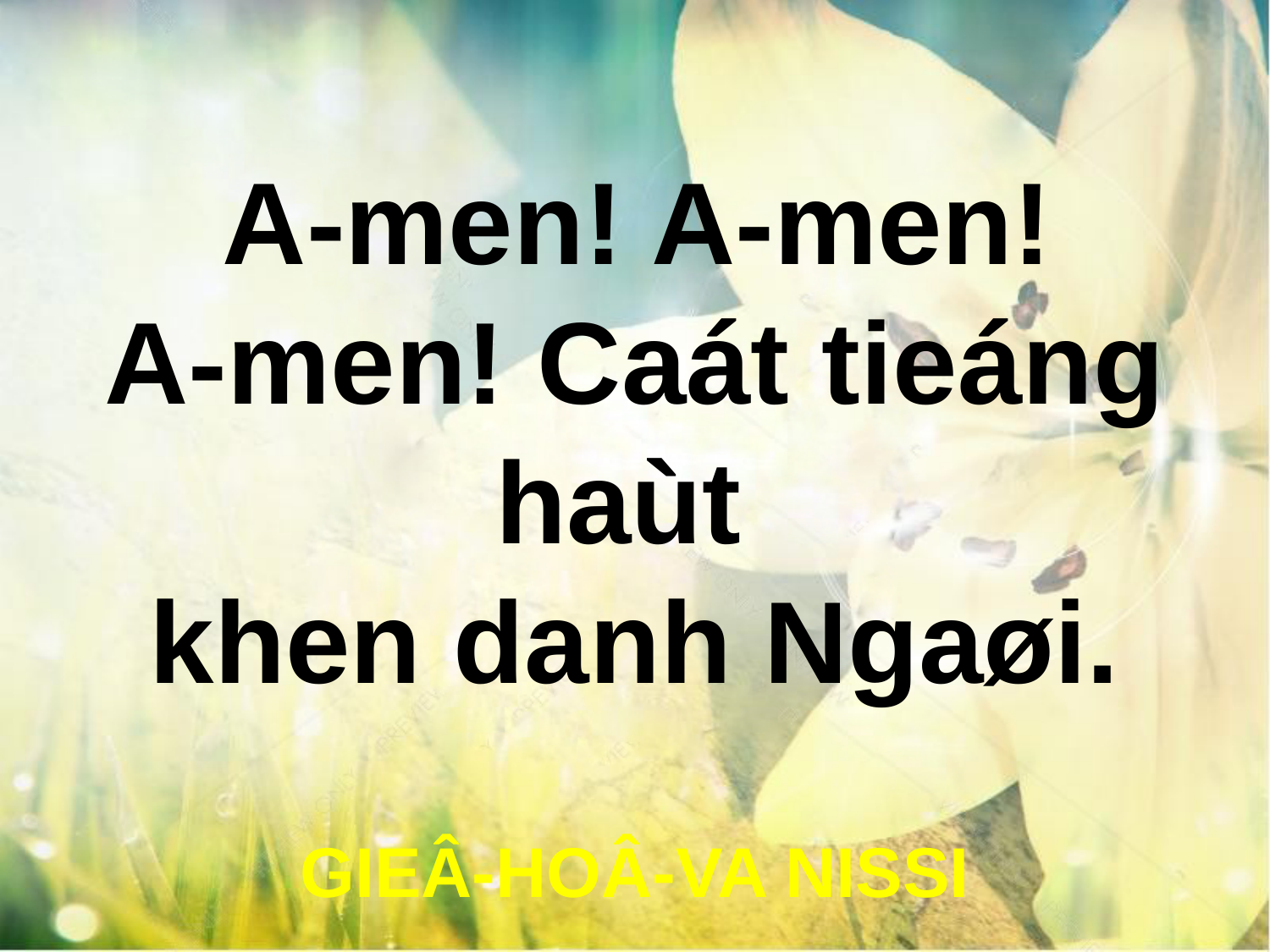

A-men! A-men!
A-men! Caát tieáng haùt
khen danh Ngaøi.
GIEÂ-HOÂ-VA NISSI